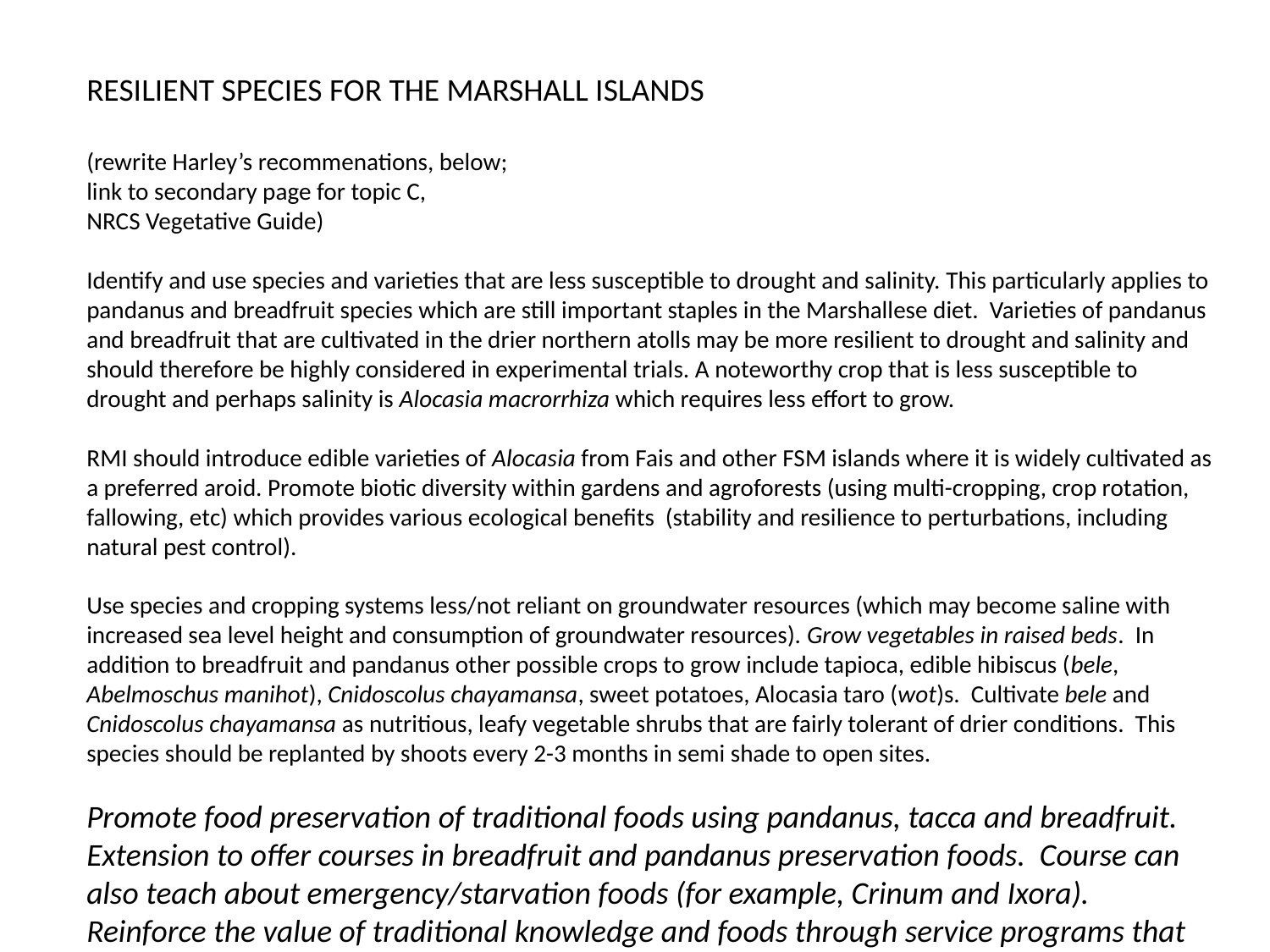

RESILIENT SPECIES FOR THE MARSHALL ISLANDS

(rewrite Harley’s recommenations, below;
link to secondary page for topic C,
NRCS Vegetative Guide)

Identify and use species and varieties that are less susceptible to drought and salinity. This particularly applies to pandanus and breadfruit species which are still important staples in the Marshallese diet.  Varieties of pandanus and breadfruit that are cultivated in the drier northern atolls may be more resilient to drought and salinity and should therefore be highly considered in experimental trials. A noteworthy crop that is less susceptible to drought and perhaps salinity is Alocasia macrorrhiza which requires less effort to grow.

RMI should introduce edible varieties of Alocasia from Fais and other FSM islands where it is widely cultivated as a preferred aroid. Promote biotic diversity within gardens and agroforests (using multi-cropping, crop rotation, fallowing, etc) which provides various ecological benefits  (stability and resilience to perturbations, including natural pest control).

Use species and cropping systems less/not reliant on groundwater resources (which may become saline with increased sea level height and consumption of groundwater resources). Grow vegetables in raised beds.  In addition to breadfruit and pandanus other possible crops to grow include tapioca, edible hibiscus (bele, Abelmoschus manihot), Cnidoscolus chayamansa, sweet potatoes, Alocasia taro (wot)s.  Cultivate bele and Cnidoscolus chayamansa as nutritious, leafy vegetable shrubs that are fairly tolerant of drier conditions.  This species should be replanted by shoots every 2-3 months in semi shade to open sites.

Promote food preservation of traditional foods using pandanus, tacca and breadfruit.  Extension to offer courses in breadfruit and pandanus preservation foods.  Course can also teach about emergency/starvation foods (for example, Crinum and Ixora). Reinforce the value of traditional knowledge and foods through service programs that also promote nutrition and health.

Develop new food processing industries that focus on products based on local staples (makmok, breadfruit and pandanus).

 Increase capacity (and quality) of  rooftop water catchment systems in villages, home compounds and urban areas.  Increase tank catchment volume.  Develop the necessary plans for the greater storage of water for urban and rural systems and for irrigation during drier periods.
	Investigate various irrigation methods and systems (i.e., drip, hands, etc).  Teach ways to water plants during drought periods.  Seek funding for such projects.

Reinforce and support the practice and systems of traditional agroforestry that incorporate multicropping and horizontal and vertical diversity, use of traditional plants and a diversity of species and varieties.  Introduce modern practices and technologies where possible and relevant.  Plant breadfruit w/traditional knowledge.